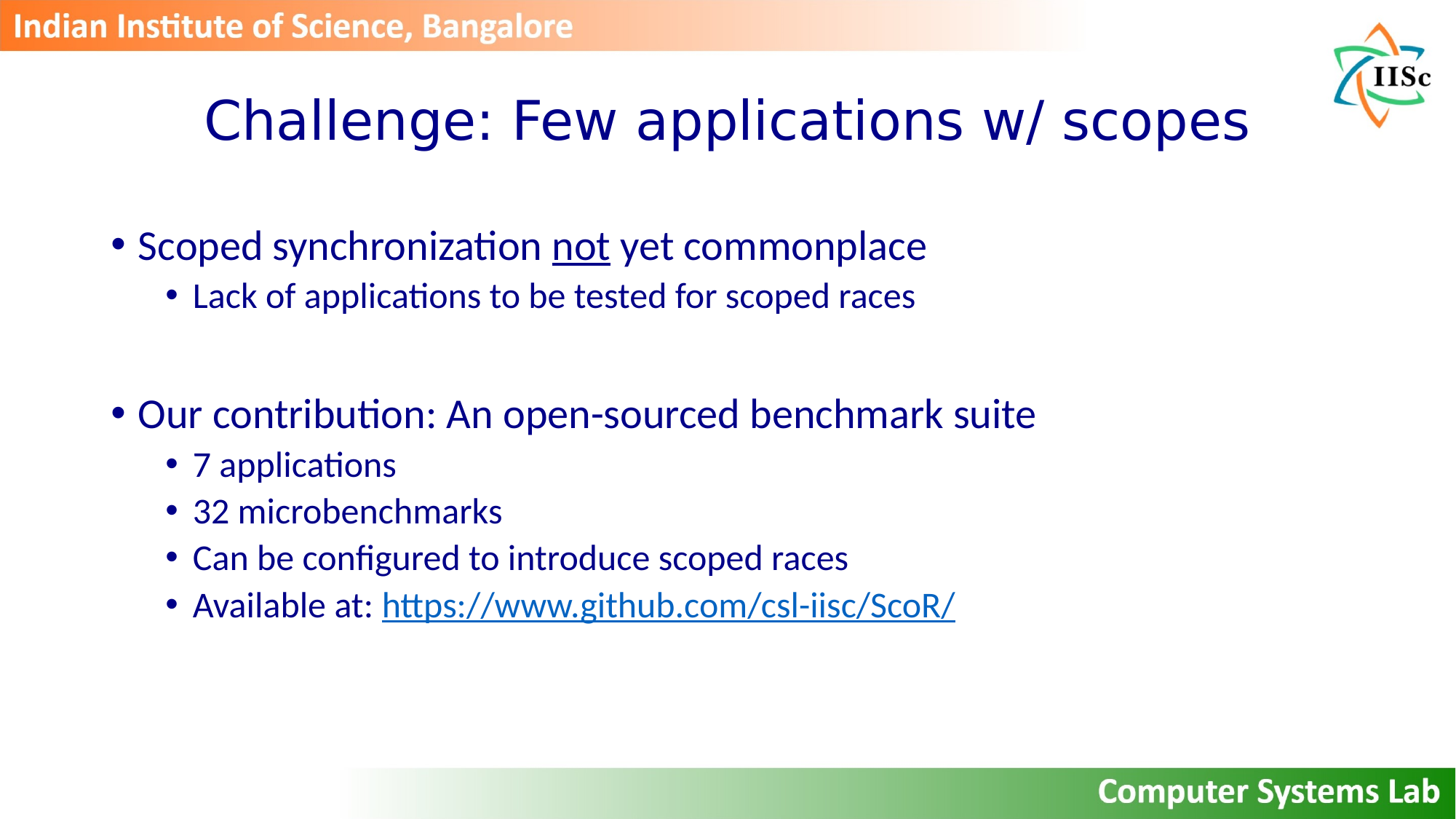

# Challenge: Few applications w/ scopes
Scoped synchronization not yet commonplace
Lack of applications to be tested for scoped races

Our contribution: An open-sourced benchmark suite
7 applications
32 microbenchmarks
Can be configured to introduce scoped races
Available at: https://www.github.com/csl-iisc/ScoR/